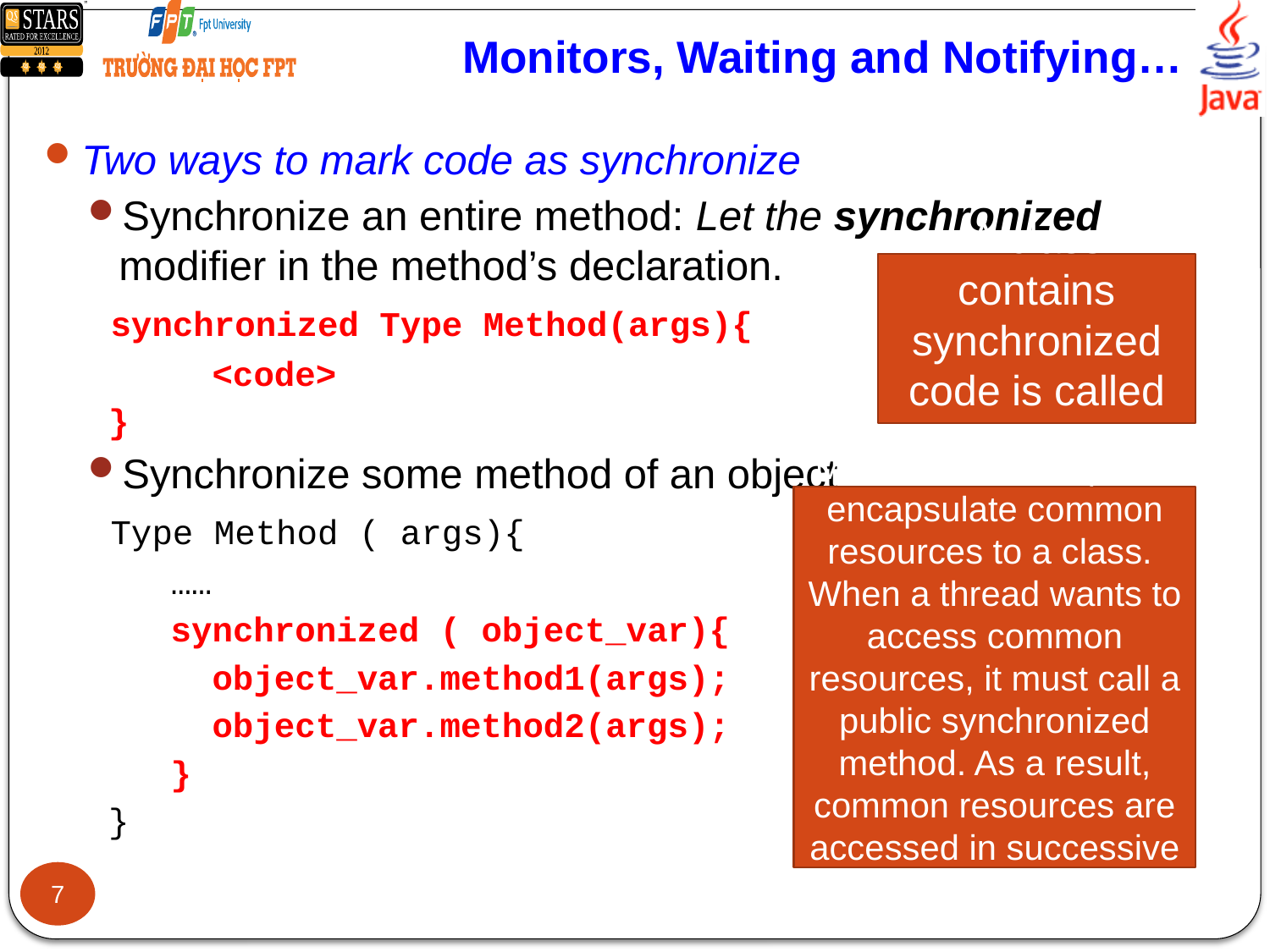

# Monitors, Waiting and Notifying…
Two ways to mark code as synchronize
Synchronize an entire method: Let the synchronized modifier in the method’s declaration.
  synchronized Type Method(args){
      <code>
 }
Synchronize some method of an object
  Type Method ( args){
    ……
    synchronized ( object_var){
      object_var.method1(args);
      object_var.method2(args);
    }
 }
A class contains synchronized code is called monitor.
Monitor: A technique to encapsulate common resources to a class.  When a thread wants to access common resources, it must call a public synchronized method. As a result, common resources are accessed in successive manner.
7